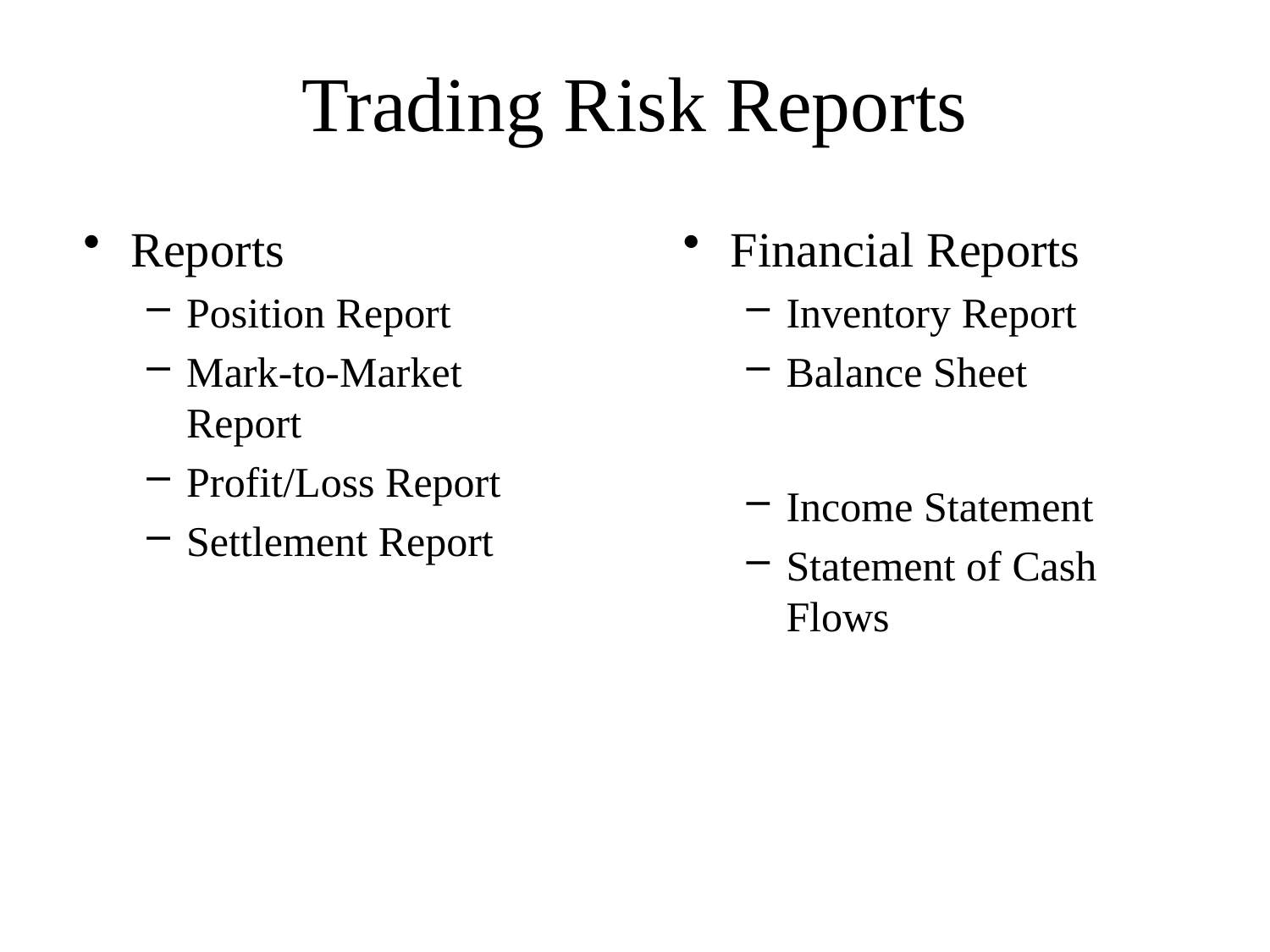

# Trading Risk Reports
Reports
Position Report
Mark-to-Market Report
Profit/Loss Report
Settlement Report
Financial Reports
Inventory Report
Balance Sheet

Income Statement
Statement of Cash Flows